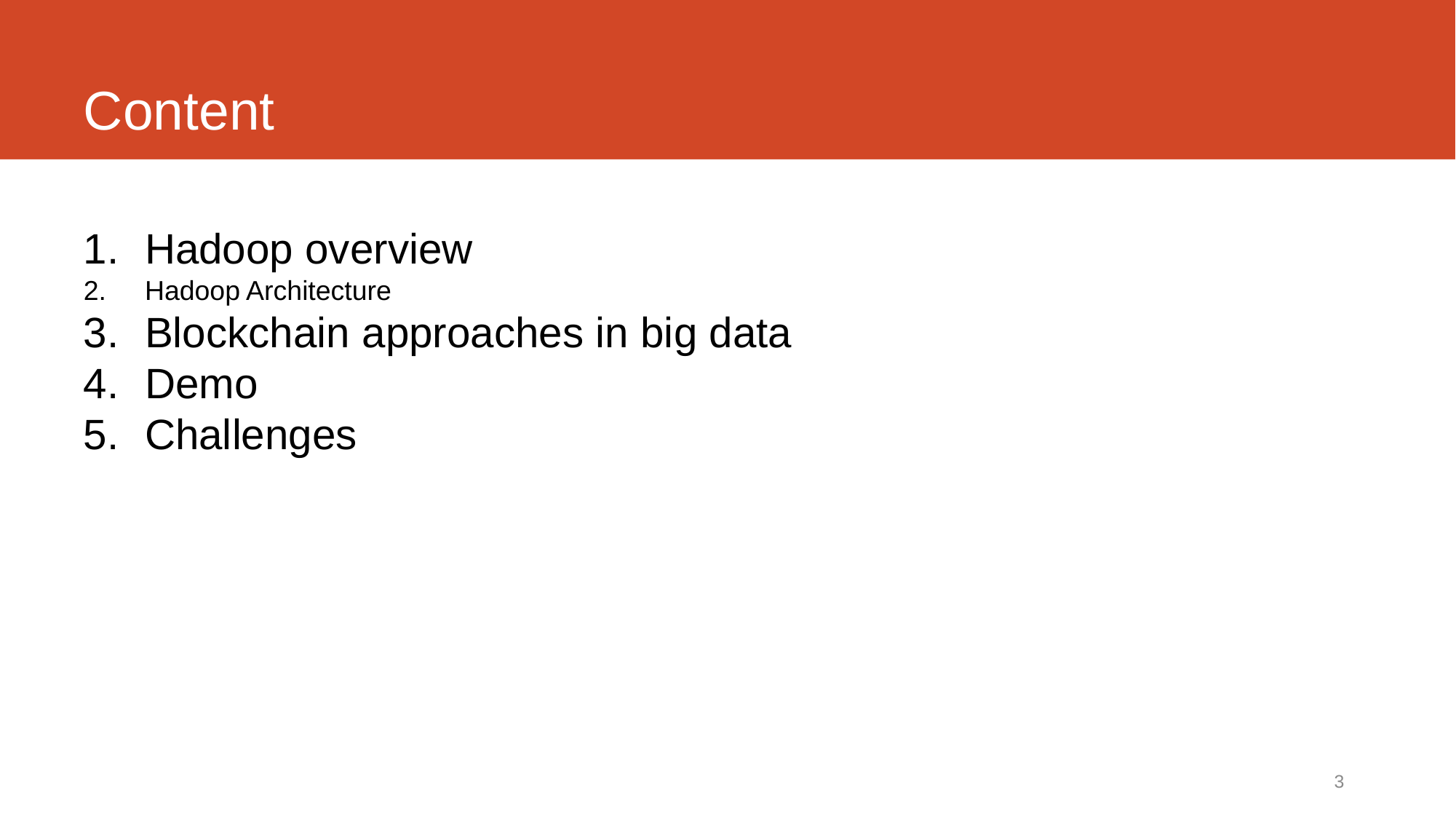

# Content
Hadoop overview
Hadoop Architecture
Blockchain approaches in big data
Demo
Challenges
3